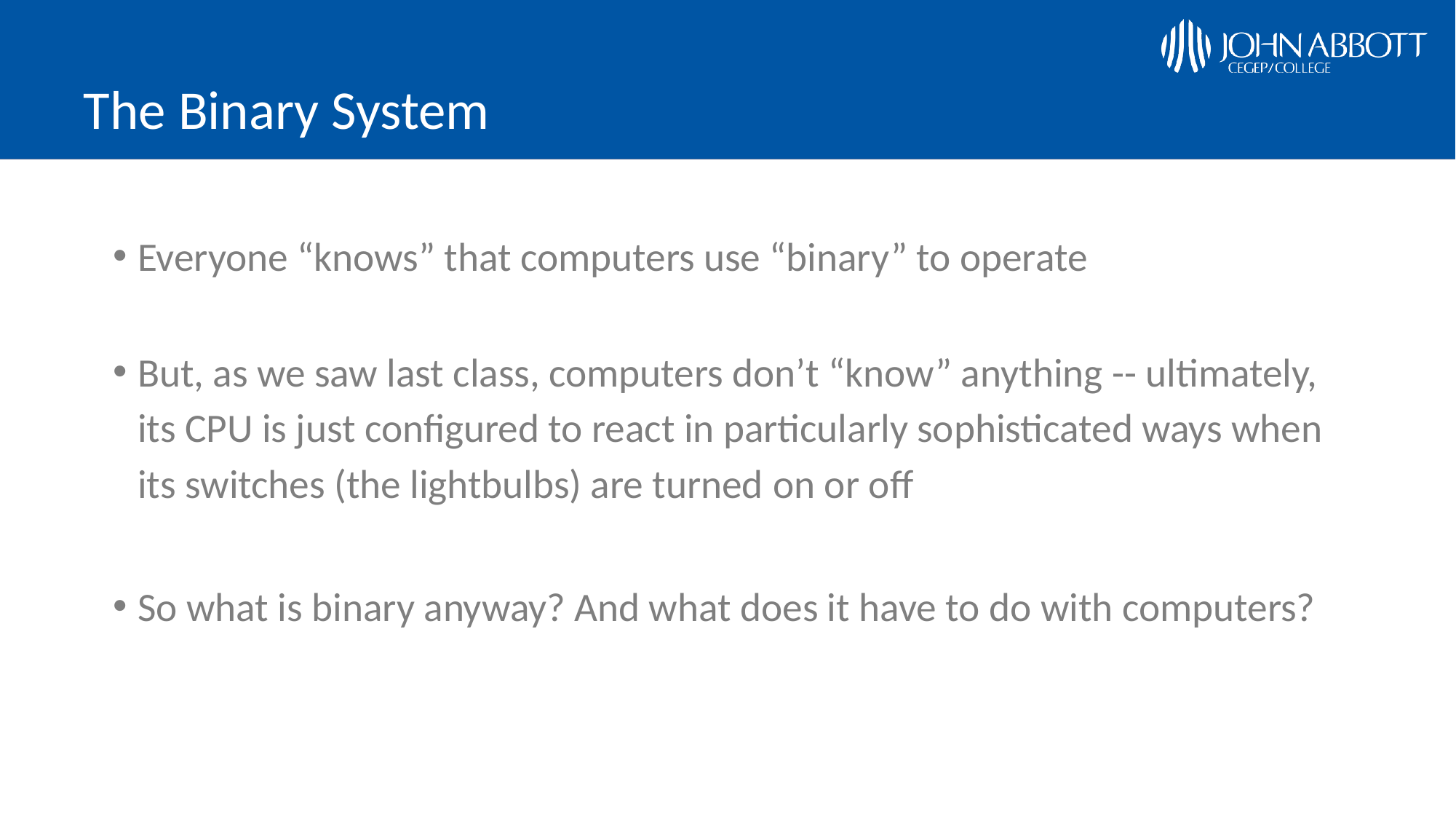

# The Binary System
Everyone “knows” that computers use “binary” to operate
But, as we saw last class, computers don’t “know” anything -- ultimately, its CPU is just configured to react in particularly sophisticated ways when its switches (the lightbulbs) are turned on or off
So what is binary anyway? And what does it have to do with computers?